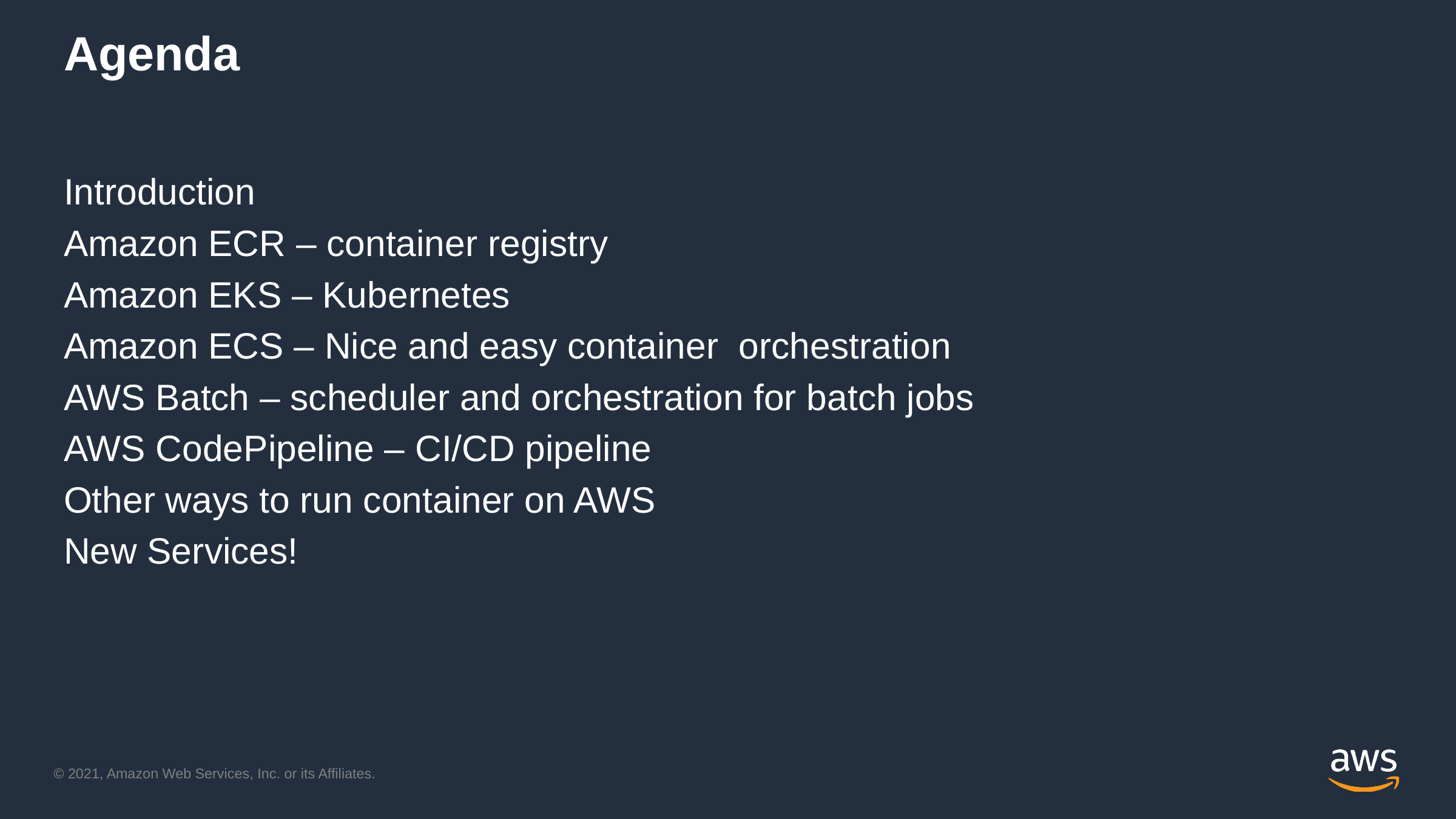

# Agenda
Introduction
Amazon ECR – container registry
Amazon EKS – Kubernetes
Amazon ECS – Nice and easy container  orchestration
AWS Batch – scheduler and orchestration for batch jobs
AWS CodePipeline – CI/CD pipeline
Other ways to run container on AWS
New Services!